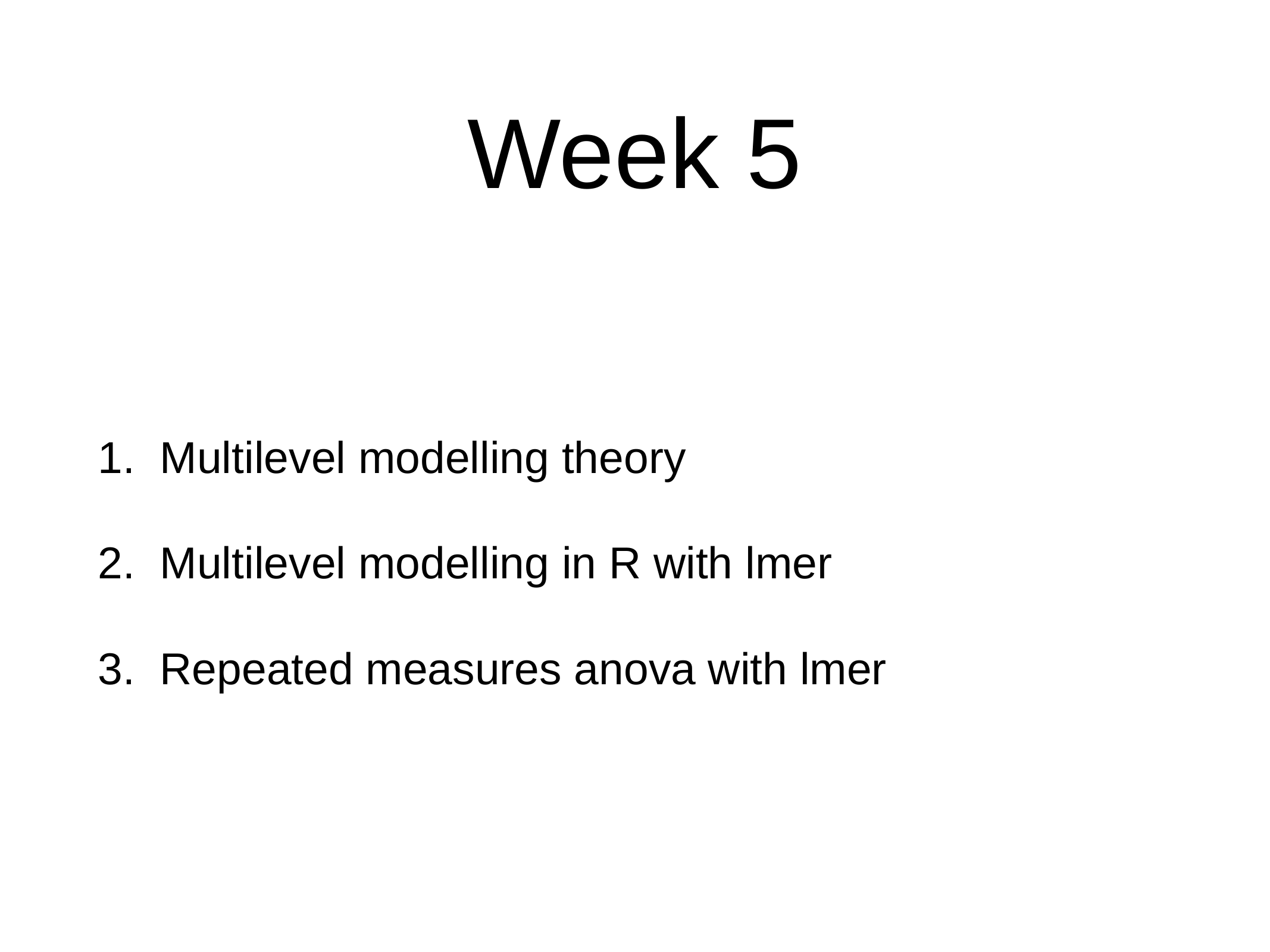

# Week 5
Multilevel modelling theory
Multilevel modelling in R with lmer
Repeated measures anova with lmer